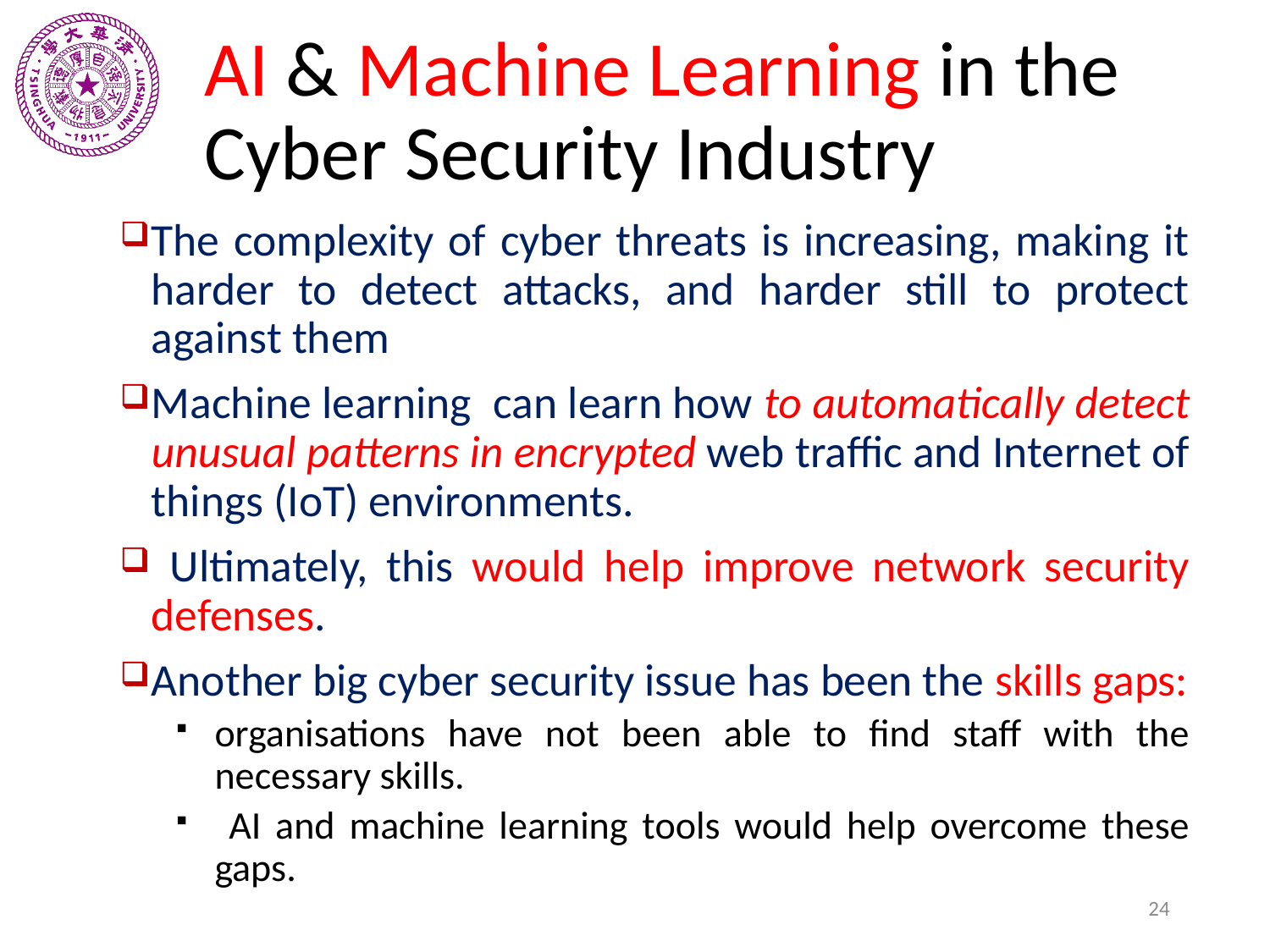

# AI & Machine Learning in the Cyber Security Industry
The complexity of cyber threats is increasing, making it harder to detect attacks, and harder still to protect against them
Machine learning  can learn how to automatically detect unusual patterns in encrypted web traffic and Internet of things (IoT) environments.
 Ultimately, this would help improve network security defenses.
Another big cyber security issue has been the skills gaps:
organisations have not been able to find staff with the necessary skills.
 AI and machine learning tools would help overcome these gaps.

24